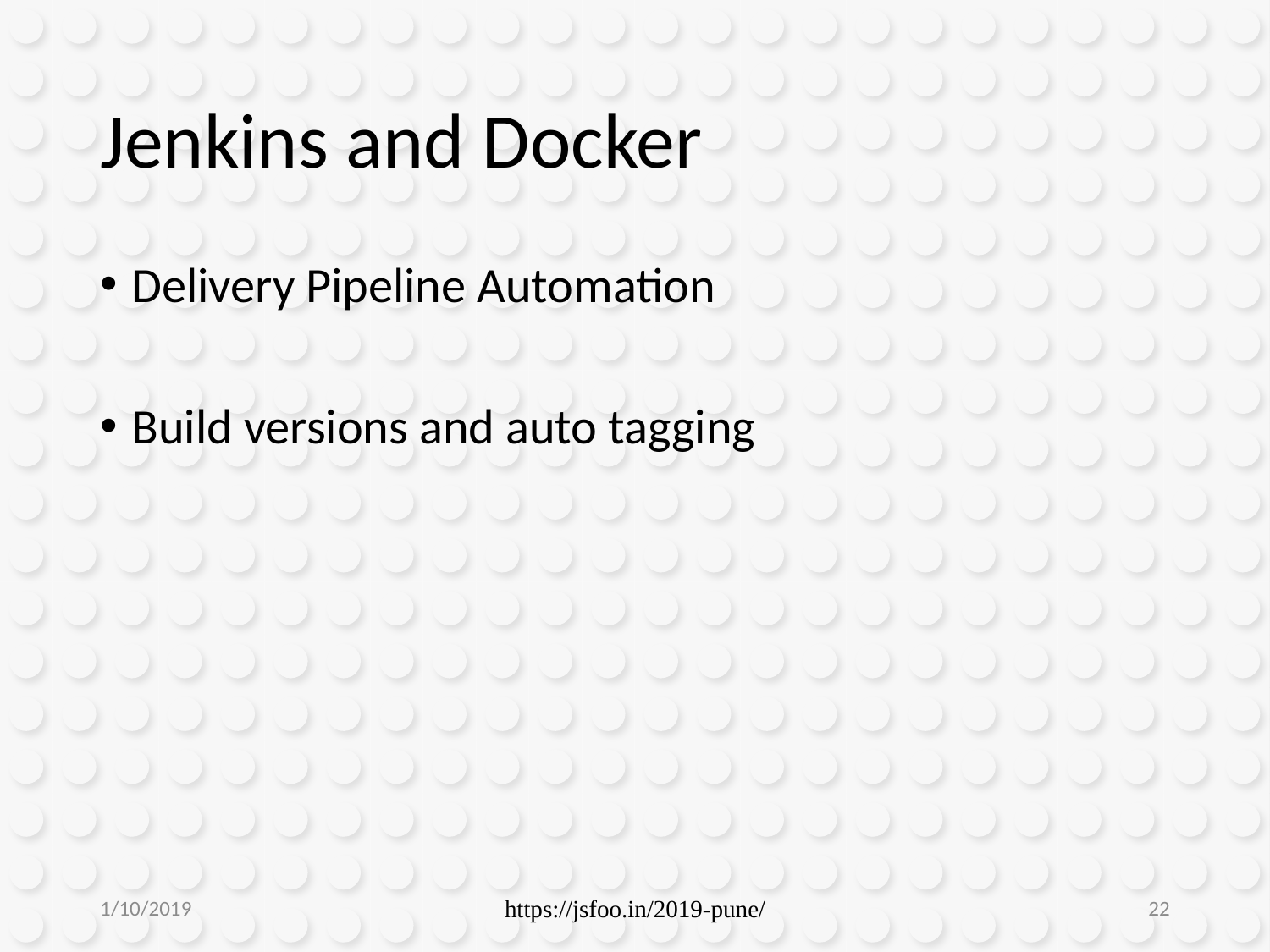

# Jenkins and Docker
Delivery Pipeline Automation

Build versions and auto tagging
1/10/2019
https://jsfoo.in/2019-pune/
22